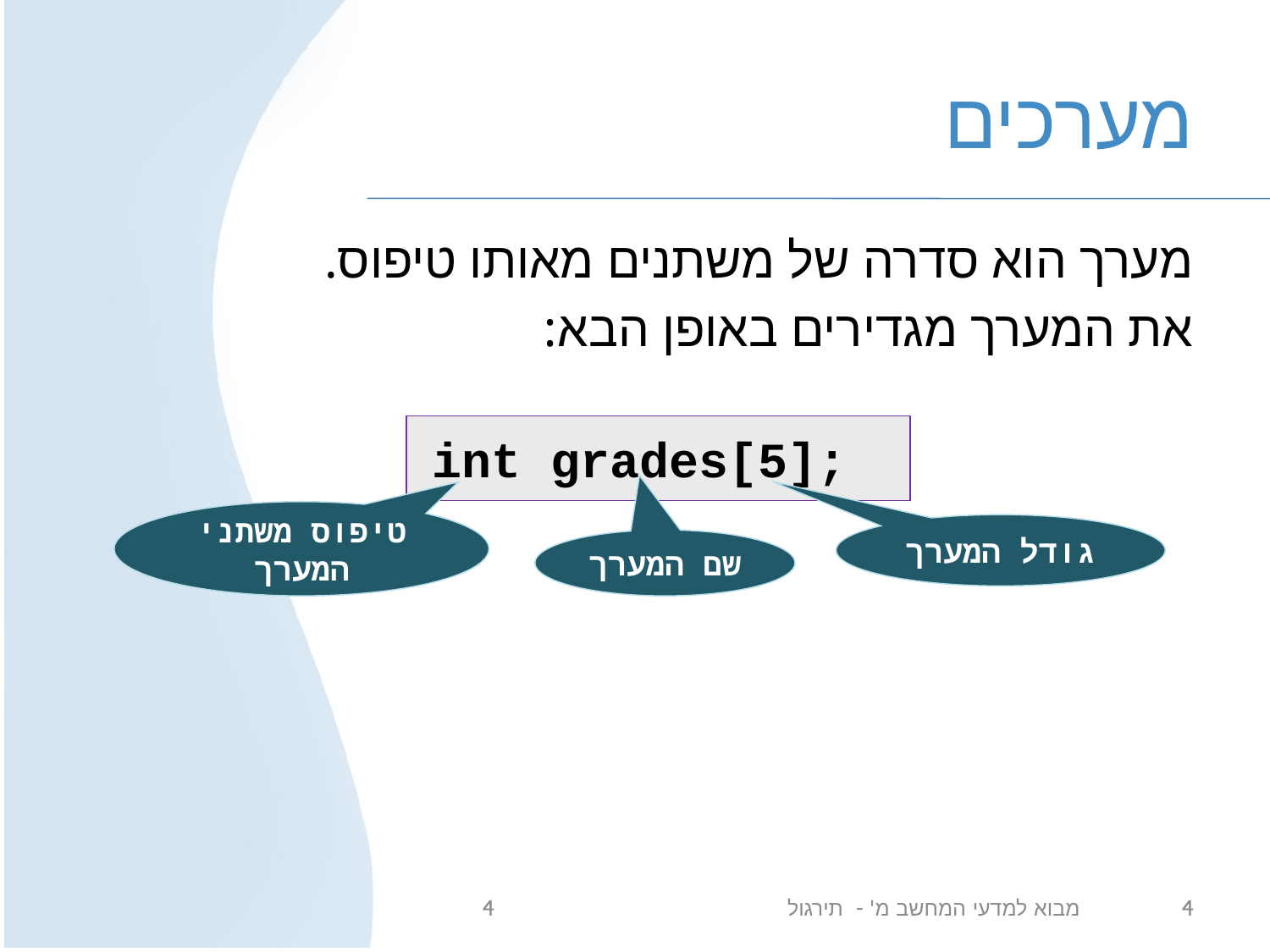

# מערכים
מערך הוא סדרה של משתנים מאותו טיפוס.
את המערך מגדירים באופן הבא:

int grades[5];
טיפוס משתני המערך
גודל המערך
שם המערך
מבוא למדעי המחשב מ' - תירגול 4
4